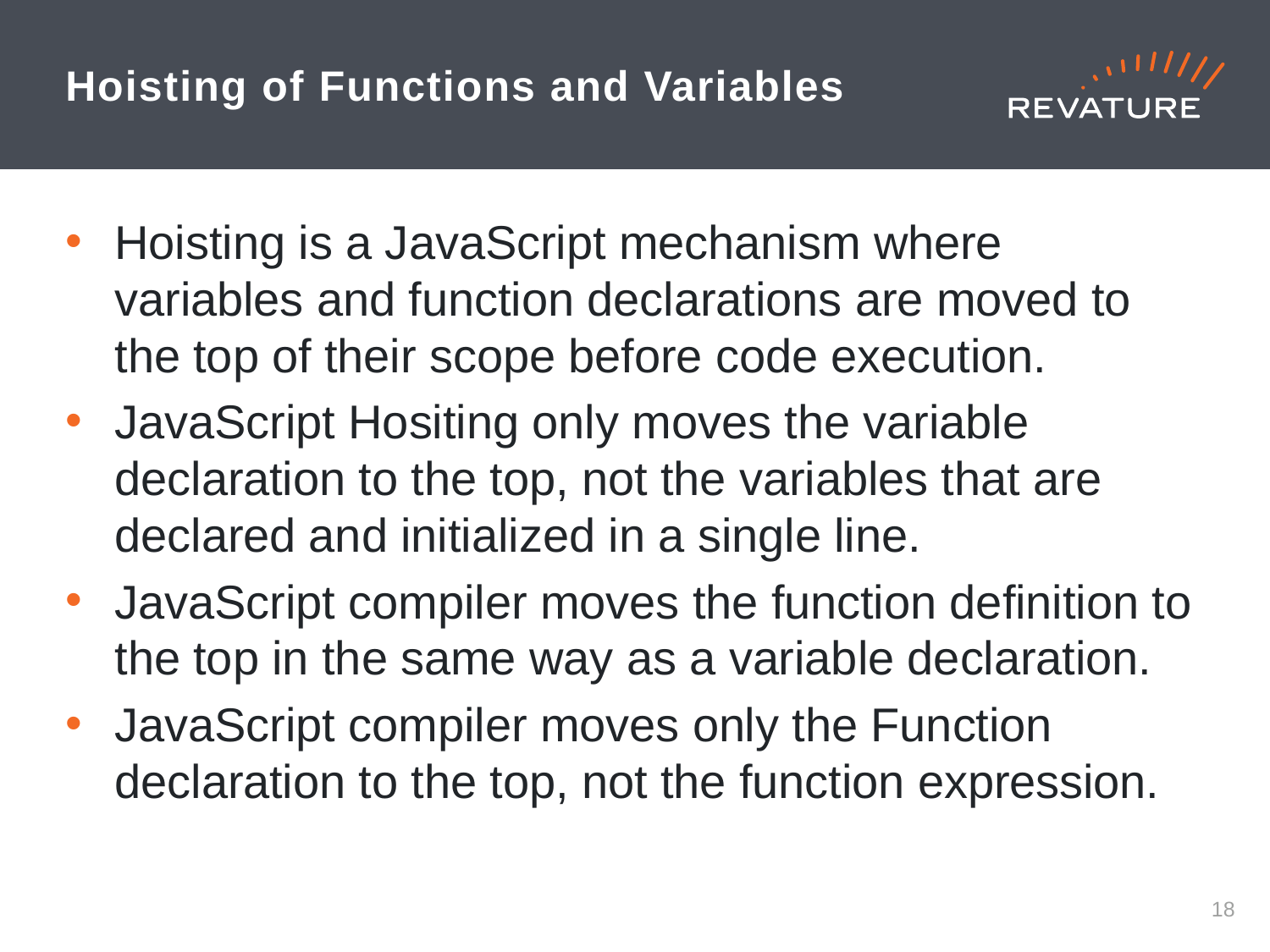

# Hoisting of Functions and Variables
Hoisting is a JavaScript mechanism where variables and function declarations are moved to the top of their scope before code execution.
JavaScript Hositing only moves the variable declaration to the top, not the variables that are declared and initialized in a single line.
JavaScript compiler moves the function definition to the top in the same way as a variable declaration.
JavaScript compiler moves only the Function declaration to the top, not the function expression.
18